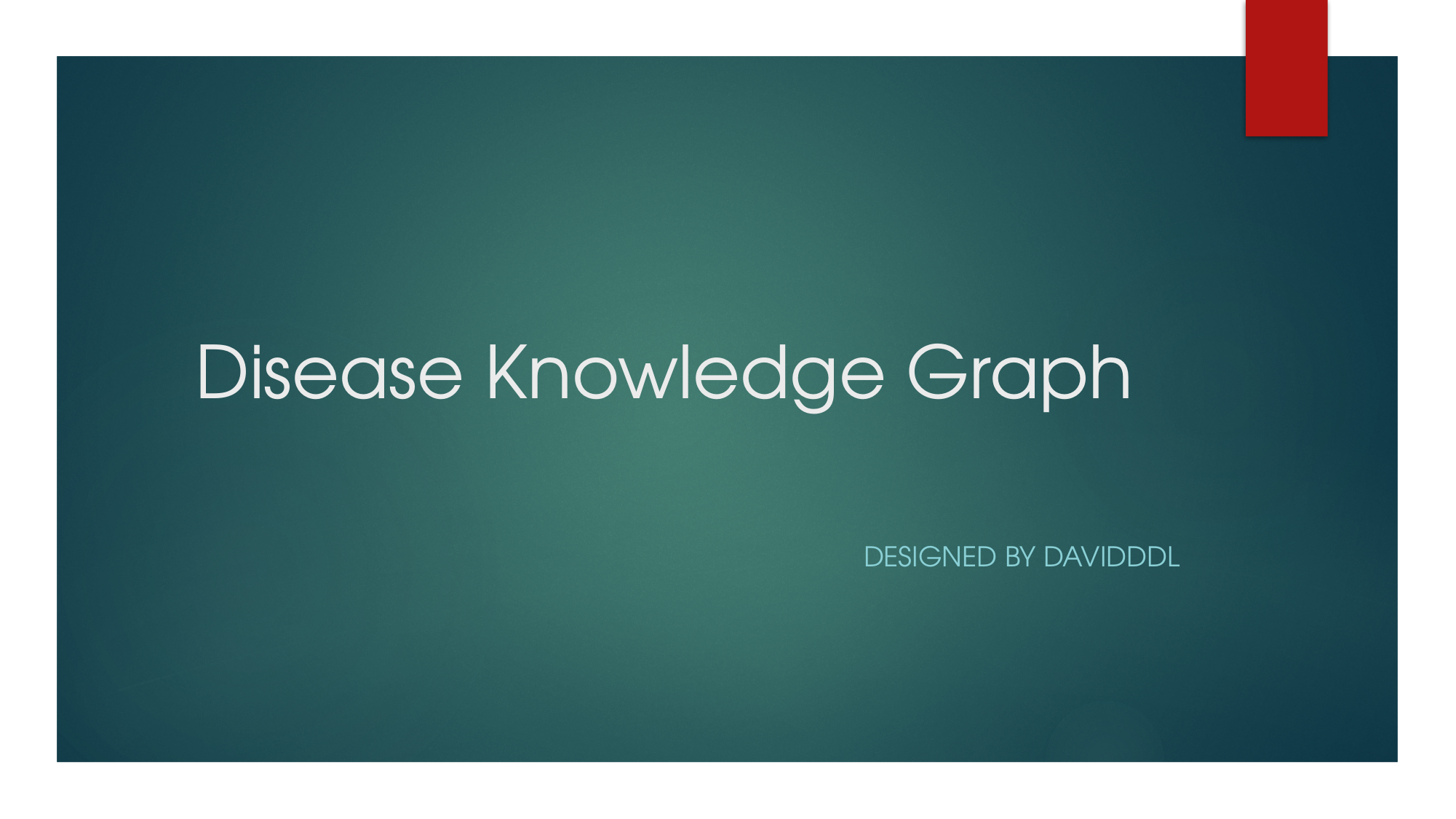

# Disease Knowledge Graph
Designed by Davidddl